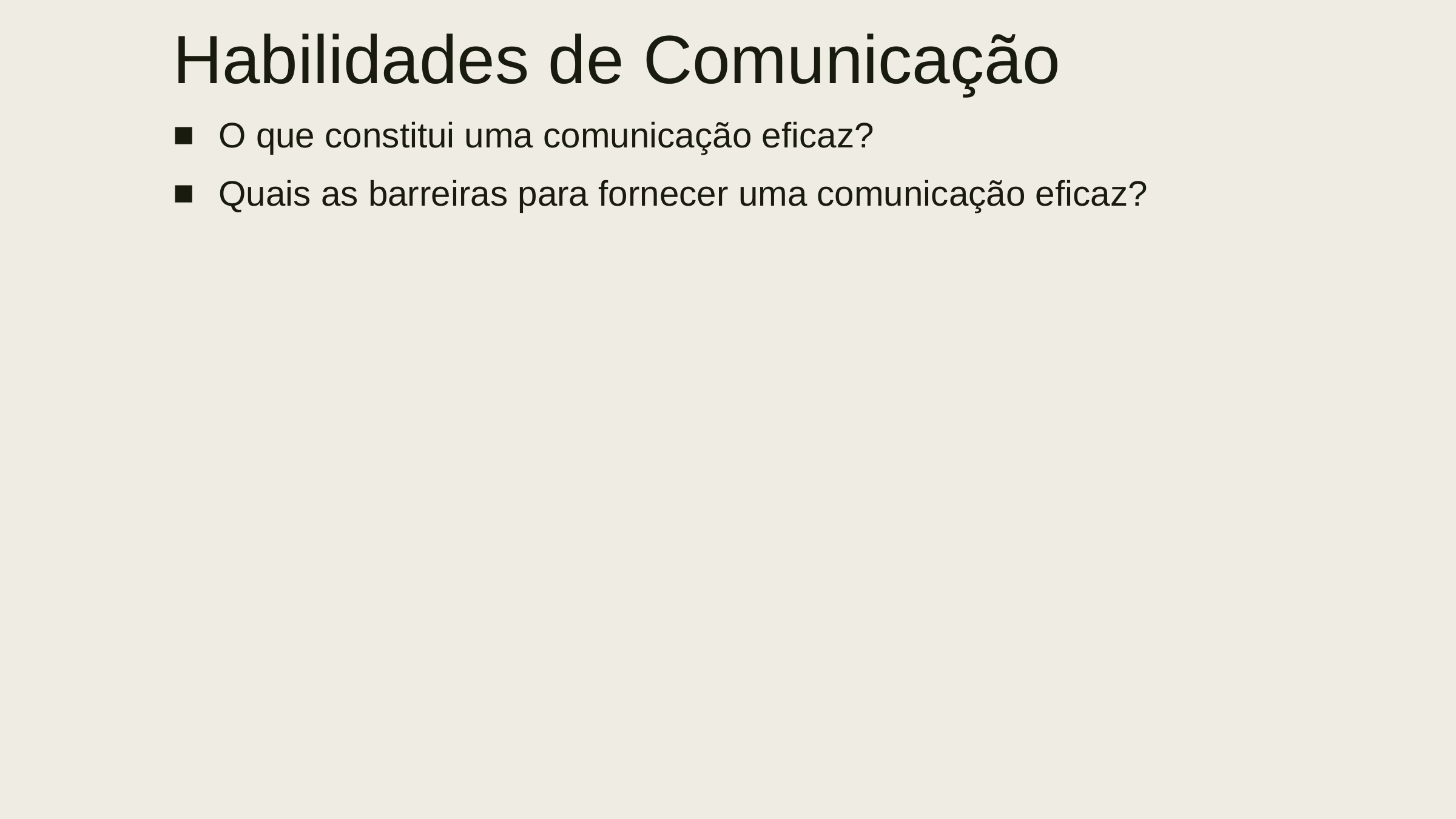

# Habilidades de Comunicação
O que constitui uma comunicação eficaz?
Quais as barreiras para fornecer uma comunicação eficaz?